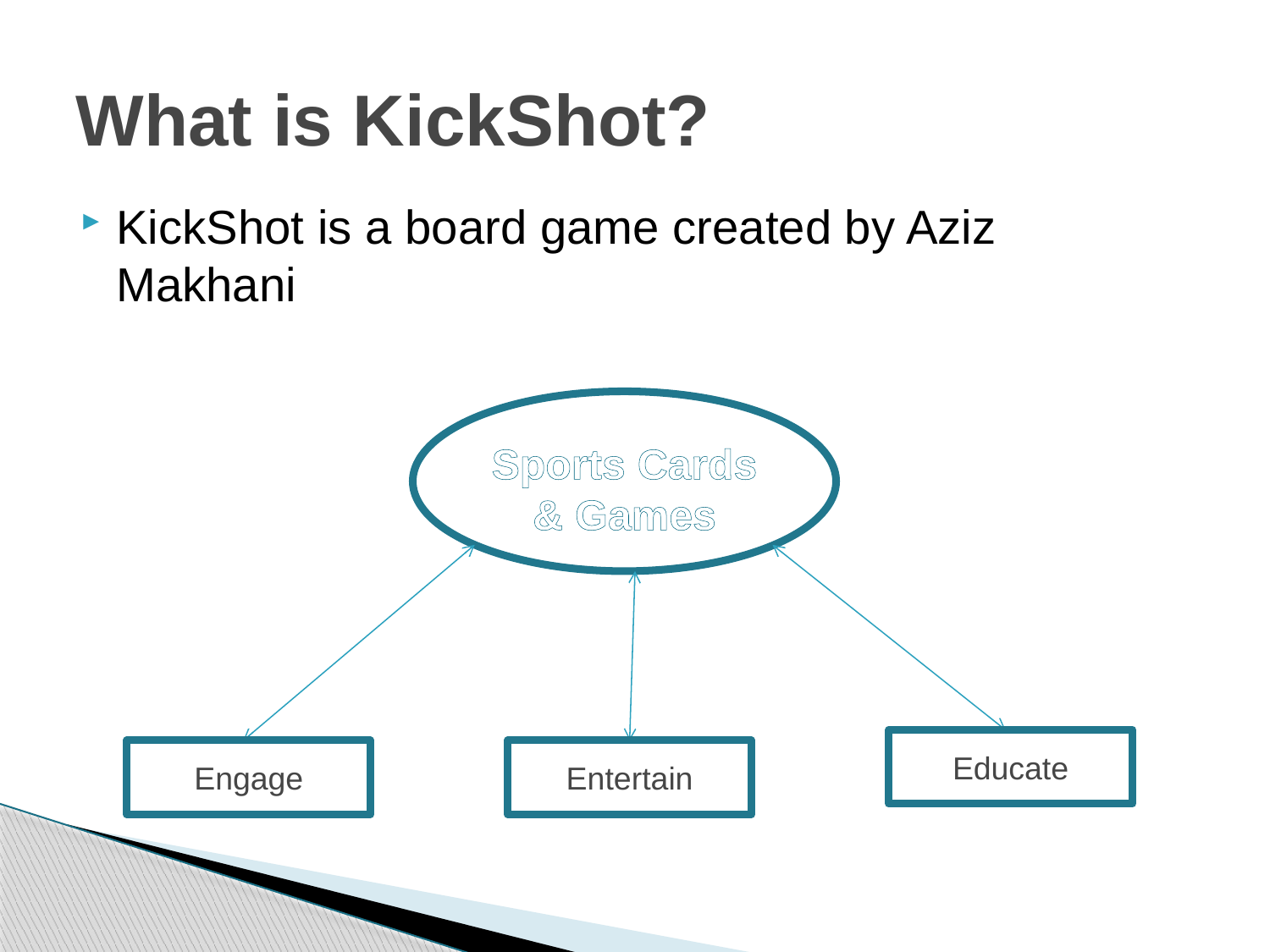

# What is KickShot?
KickShot is a board game created by Aziz Makhani

Sports Cards & Games

Educate
Engage
Entertain